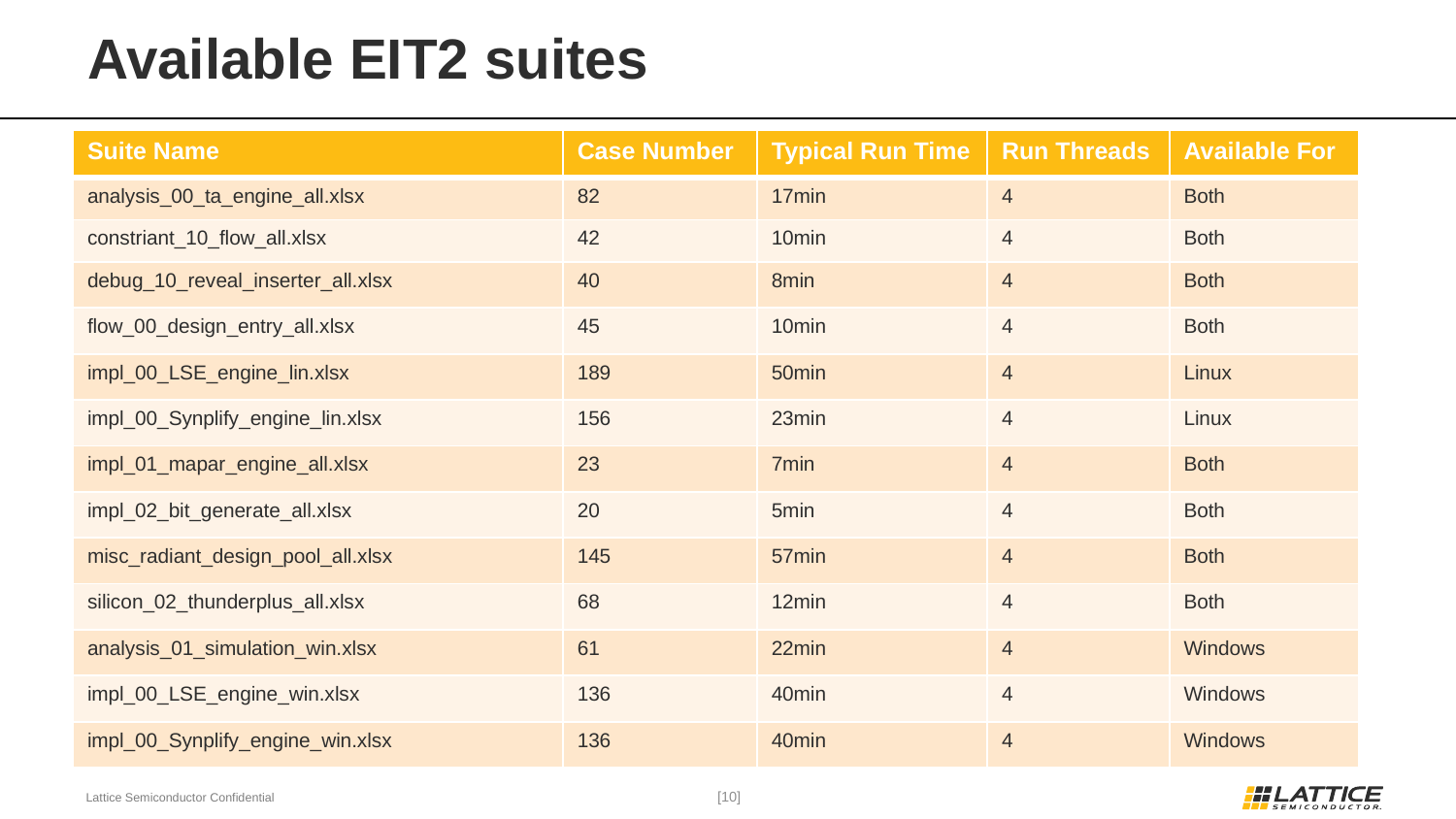

# Available EIT2 suites
| Suite Name | Case Number | Typical Run Time | Run Threads | Available For |
| --- | --- | --- | --- | --- |
| analysis\_00\_ta\_engine\_all.xlsx | 82 | 17min | 4 | Both |
| constriant\_10\_flow\_all.xlsx | 42 | 10min | 4 | Both |
| debug\_10\_reveal\_inserter\_all.xlsx | 40 | 8min | 4 | Both |
| flow\_00\_design\_entry\_all.xlsx | 45 | 10min | 4 | Both |
| impl\_00\_LSE\_engine\_lin.xlsx | 189 | 50min | 4 | Linux |
| impl\_00\_Synplify\_engine\_lin.xlsx | 156 | 23min | 4 | Linux |
| impl\_01\_mapar\_engine\_all.xlsx | 23 | 7min | 4 | Both |
| impl\_02\_bit\_generate\_all.xlsx | 20 | 5min | 4 | Both |
| misc\_radiant\_design\_pool\_all.xlsx | 145 | 57min | 4 | Both |
| silicon\_02\_thunderplus\_all.xlsx | 68 | 12min | 4 | Both |
| analysis\_01\_simulation\_win.xlsx | 61 | 22min | 4 | Windows |
| impl\_00\_LSE\_engine\_win.xlsx | 136 | 40min | 4 | Windows |
| impl\_00\_Synplify\_engine\_win.xlsx | 136 | 40min | 4 | Windows |